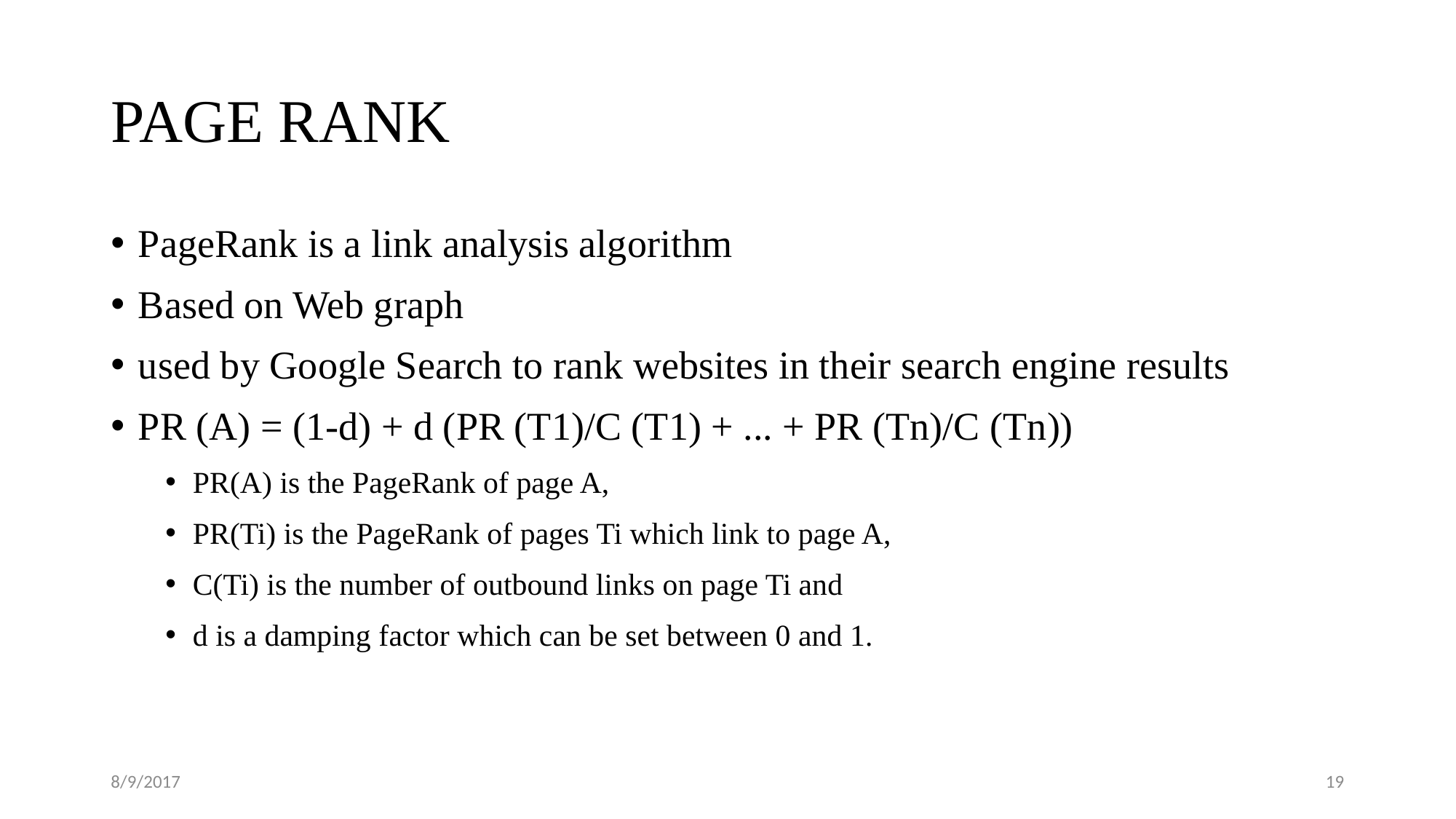

# PAGE RANK
PageRank is a link analysis algorithm
Based on Web graph
used by Google Search to rank websites in their search engine results
PR (A) = (1-d) + d (PR (T1)/C (T1) + ... + PR (Tn)/C (Tn))
PR(A) is the PageRank of page A,
PR(Ti) is the PageRank of pages Ti which link to page A,
C(Ti) is the number of outbound links on page Ti and
d is a damping factor which can be set between 0 and 1.

8/9/2017
19